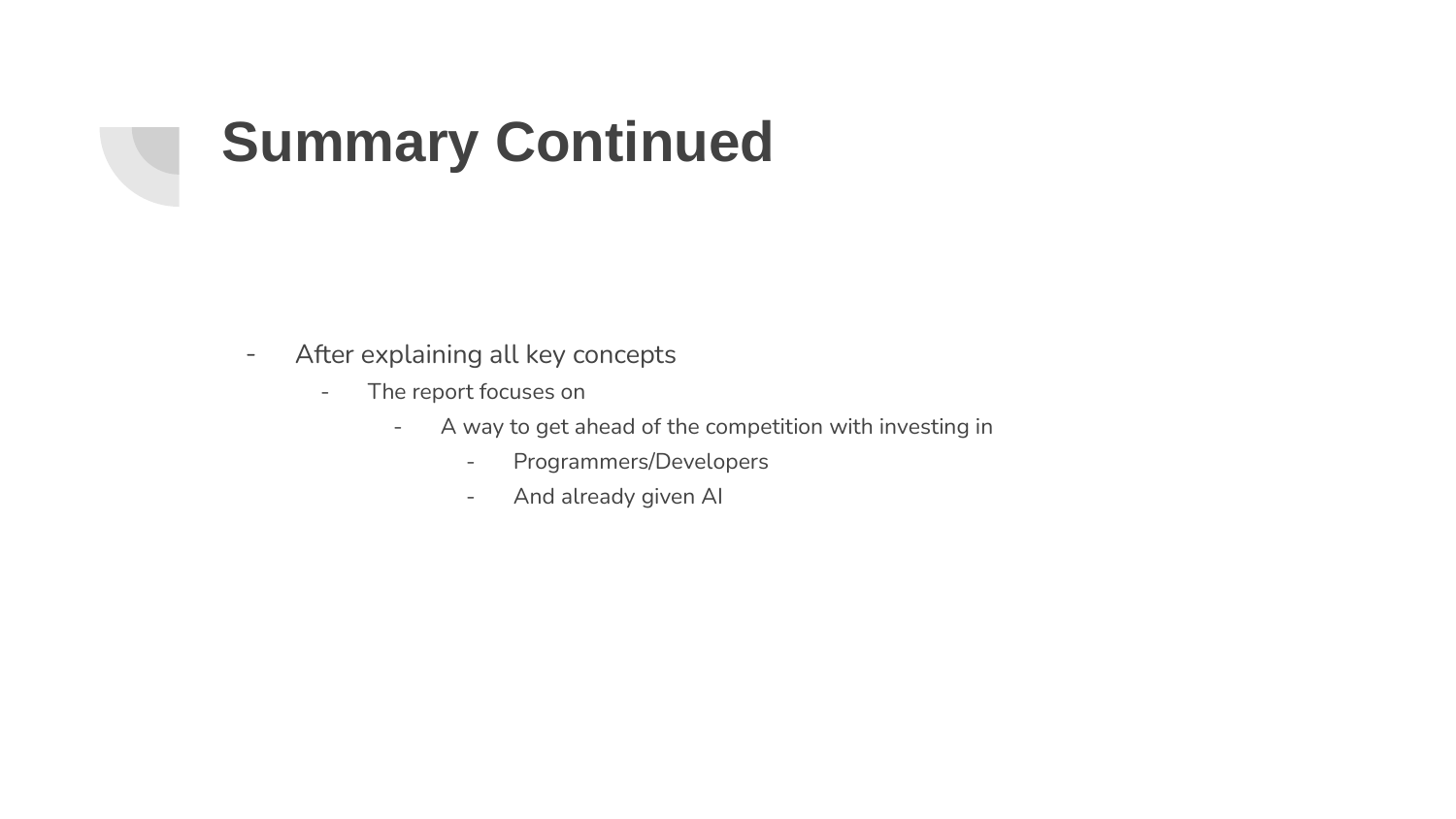

# Summary Continued
After explaining all key concepts
The report focuses on
A way to get ahead of the competition with investing in
Programmers/Developers
And already given AI